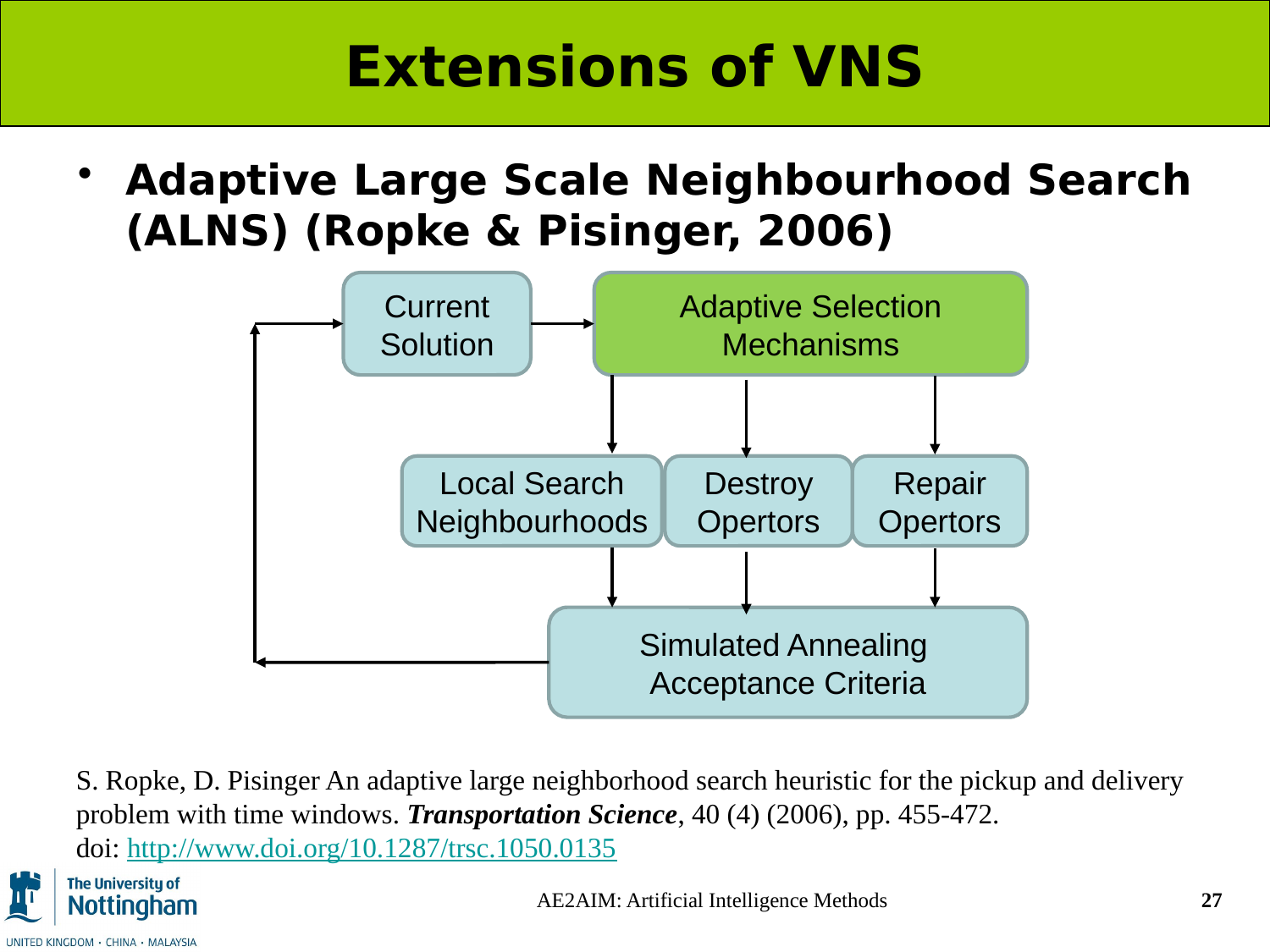

# Extensions of VNS
Adaptive Large Scale Neighbourhood Search (ALNS) (Ropke & Pisinger, 2006)

Current Solution
Adaptive Selection Mechanisms
Local Search Neighbourhoods
Destroy Opertors
Repair Opertors
Simulated Annealing
Acceptance Criteria
S. Ropke, D. Pisinger An adaptive large neighborhood search heuristic for the pickup and delivery problem with time windows. Transportation Science, 40 (4) (2006), pp. 455-472.
doi: http://www.doi.org/10.1287/trsc.1050.0135
AE2AIM: Artificial Intelligence Methods
27